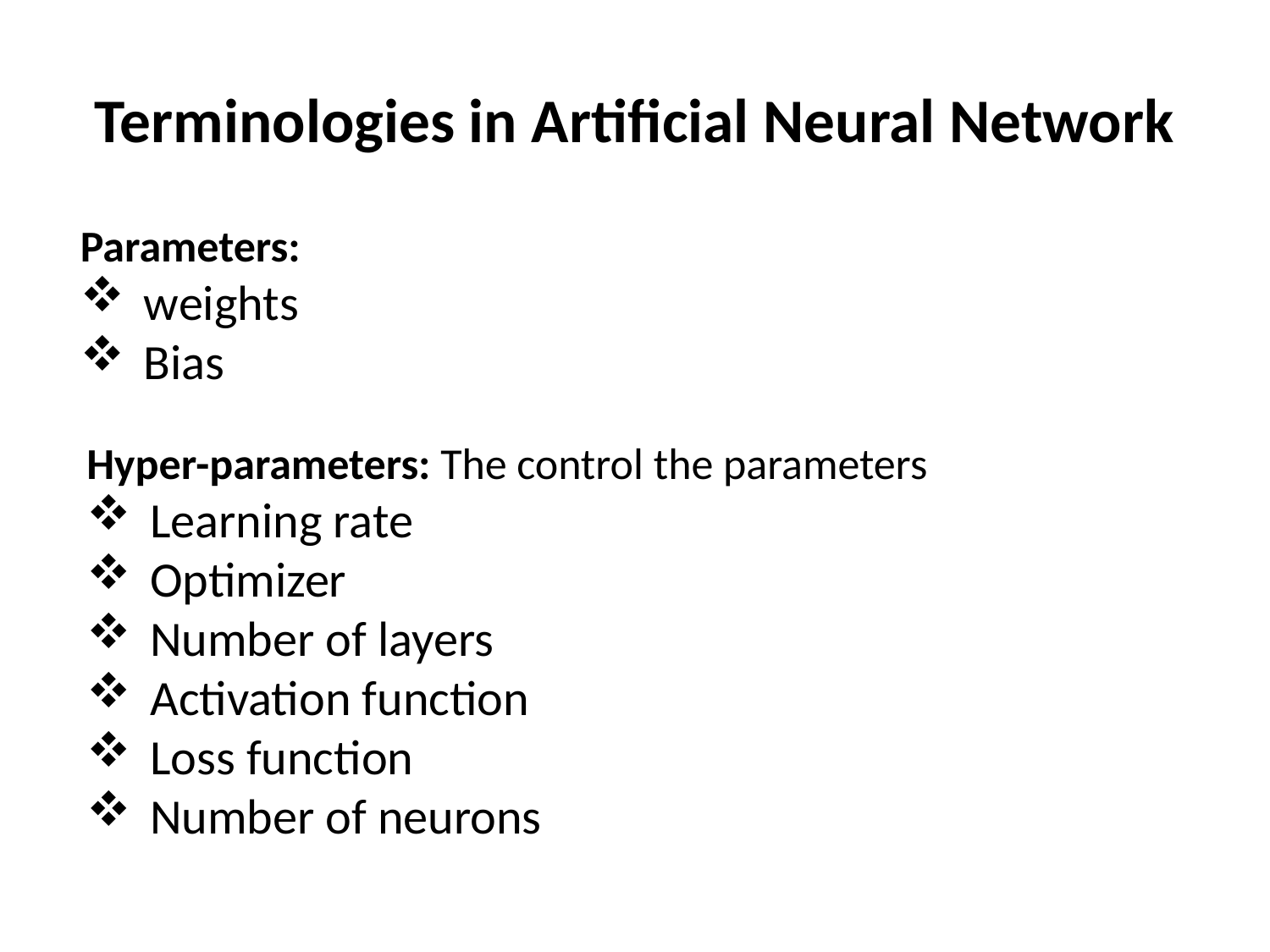

# Terminologies in Artificial Neural Network
Parameters:
weights
Bias
Hyper-parameters: The control the parameters
Learning rate
Optimizer
Number of layers
Activation function
Loss function
Number of neurons